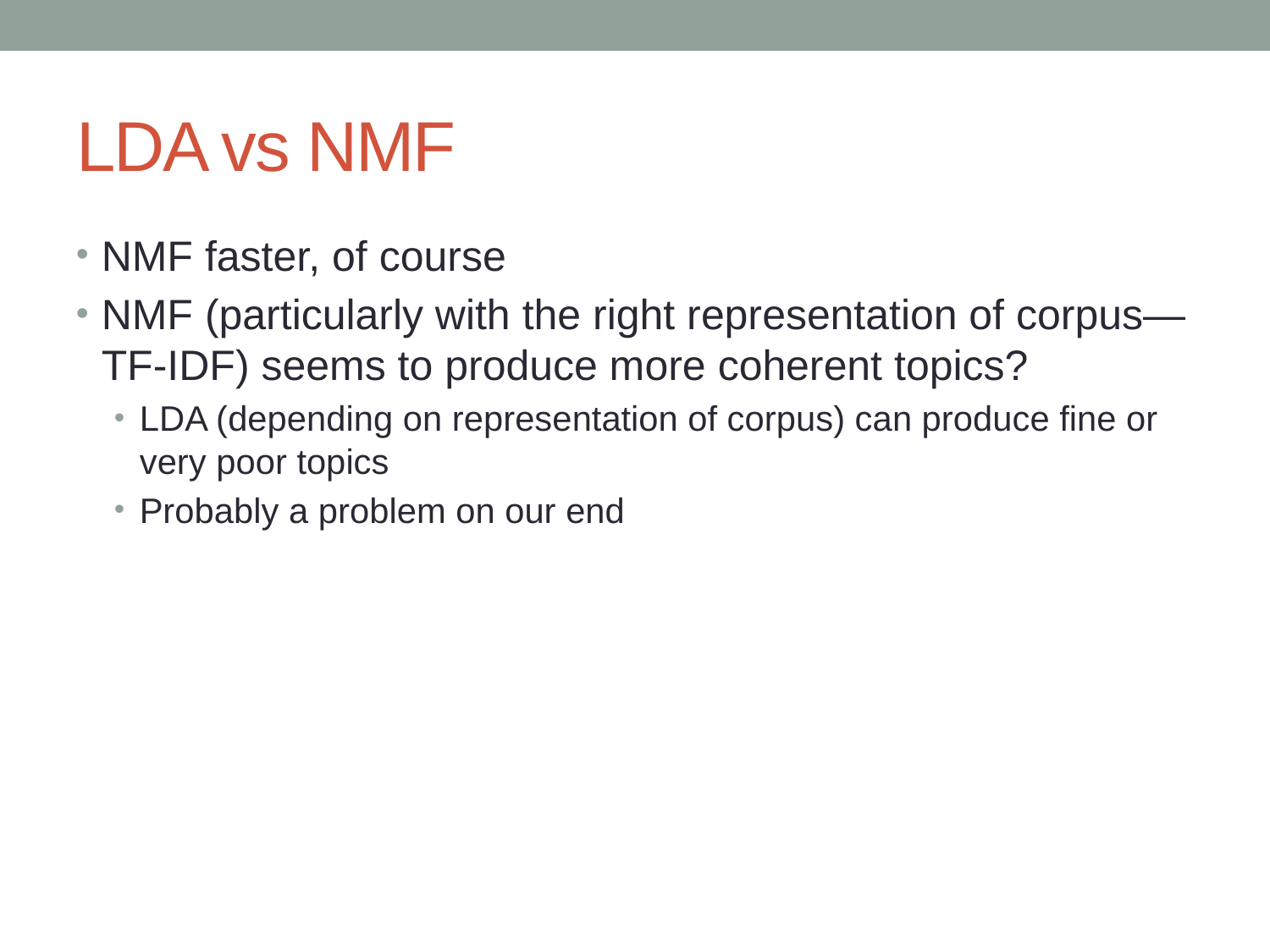

# LDA vs NMF
NMF faster, of course
NMF (particularly with the right representation of corpus—TF-IDF) seems to produce more coherent topics?
LDA (depending on representation of corpus) can produce fine or very poor topics
Probably a problem on our end